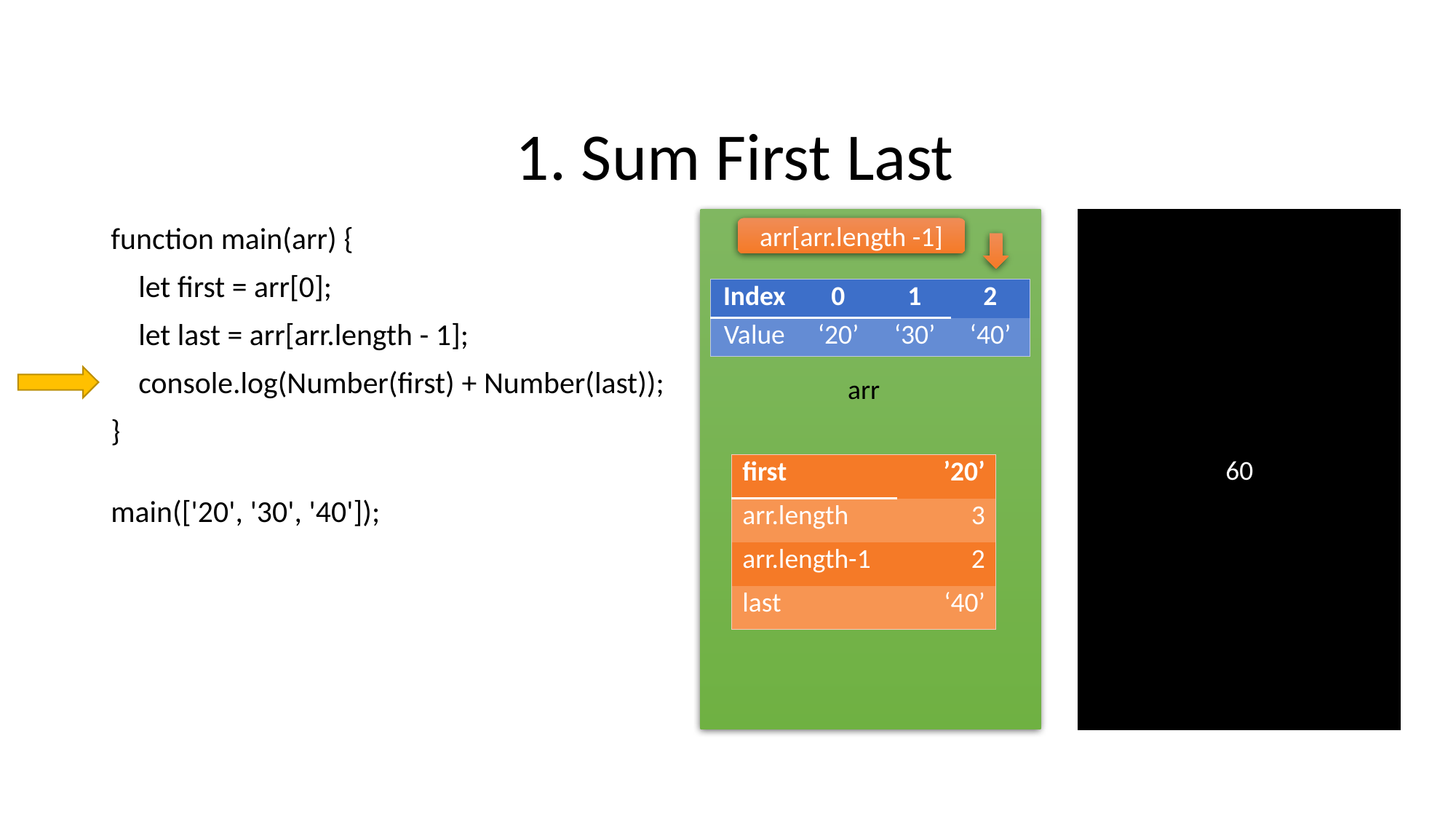

# 1. Sum First Last

60
function main(arr) {
    let first = arr[0];
    let last = arr[arr.length - 1];
    console.log(Number(first) + Number(last));
}
main(['20', '30', '40']);

arr[arr.length -1]

| Index | 0 | 1 | 2 |
| --- | --- | --- | --- |
| Value | ‘20’ | ‘30’ | ‘40’ |

arr
| first | ’20’ |
| --- | --- |
| arr.length | 3 |
| arr.length-1 | 2 |
| last | ‘40’ |